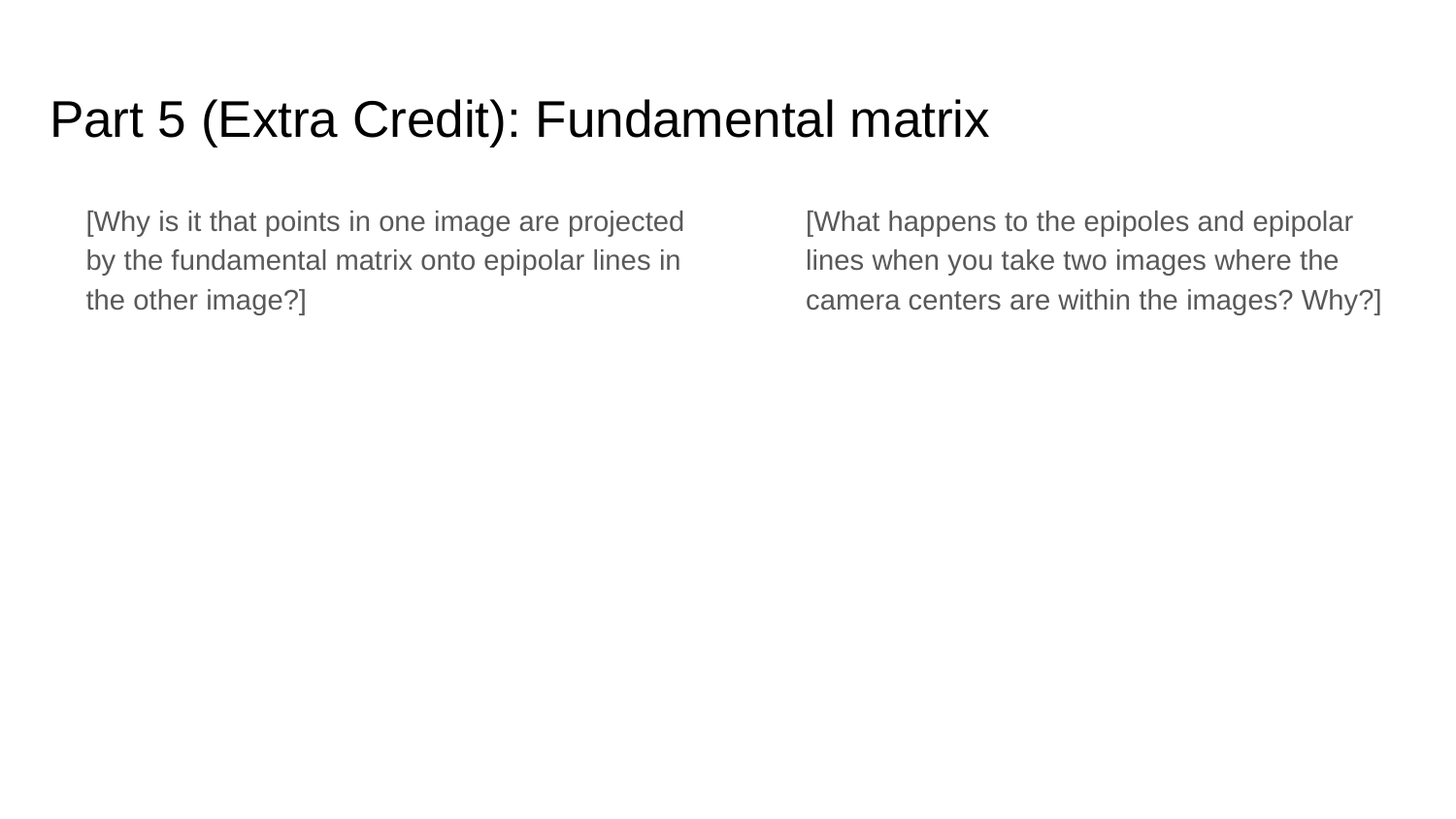

# Part 5 (Extra Credit): Fundamental matrix
[Why is it that points in one image are projected by the fundamental matrix onto epipolar lines in the other image?]
[What happens to the epipoles and epipolar lines when you take two images where the camera centers are within the images? Why?]